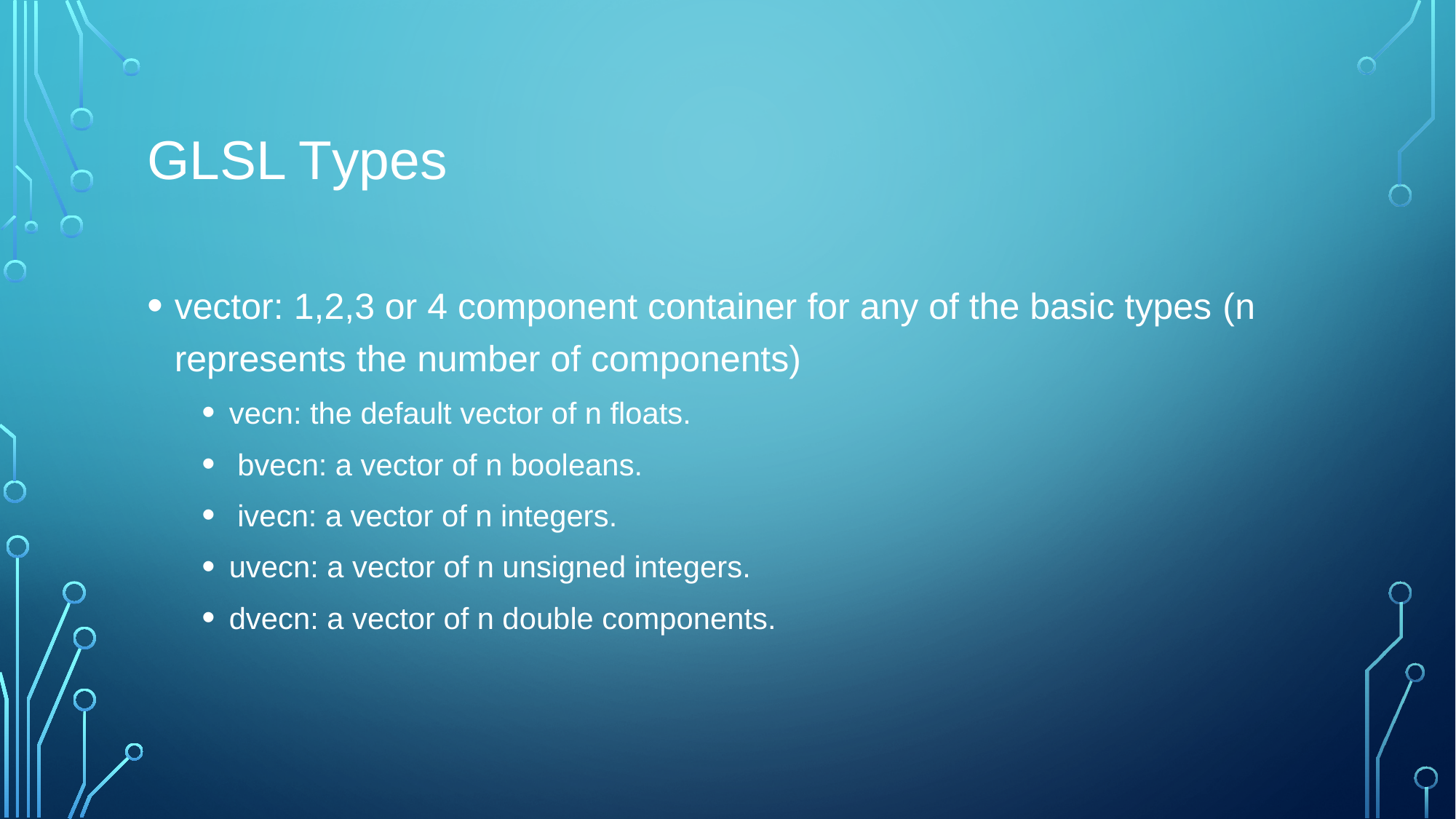

# GLSL Types
vector: 1,2,3 or 4 component container for any of the basic types (n represents the number of components)
vecn: the default vector of n floats.
 bvecn: a vector of n booleans.
 ivecn: a vector of n integers.
uvecn: a vector of n unsigned integers.
dvecn: a vector of n double components.